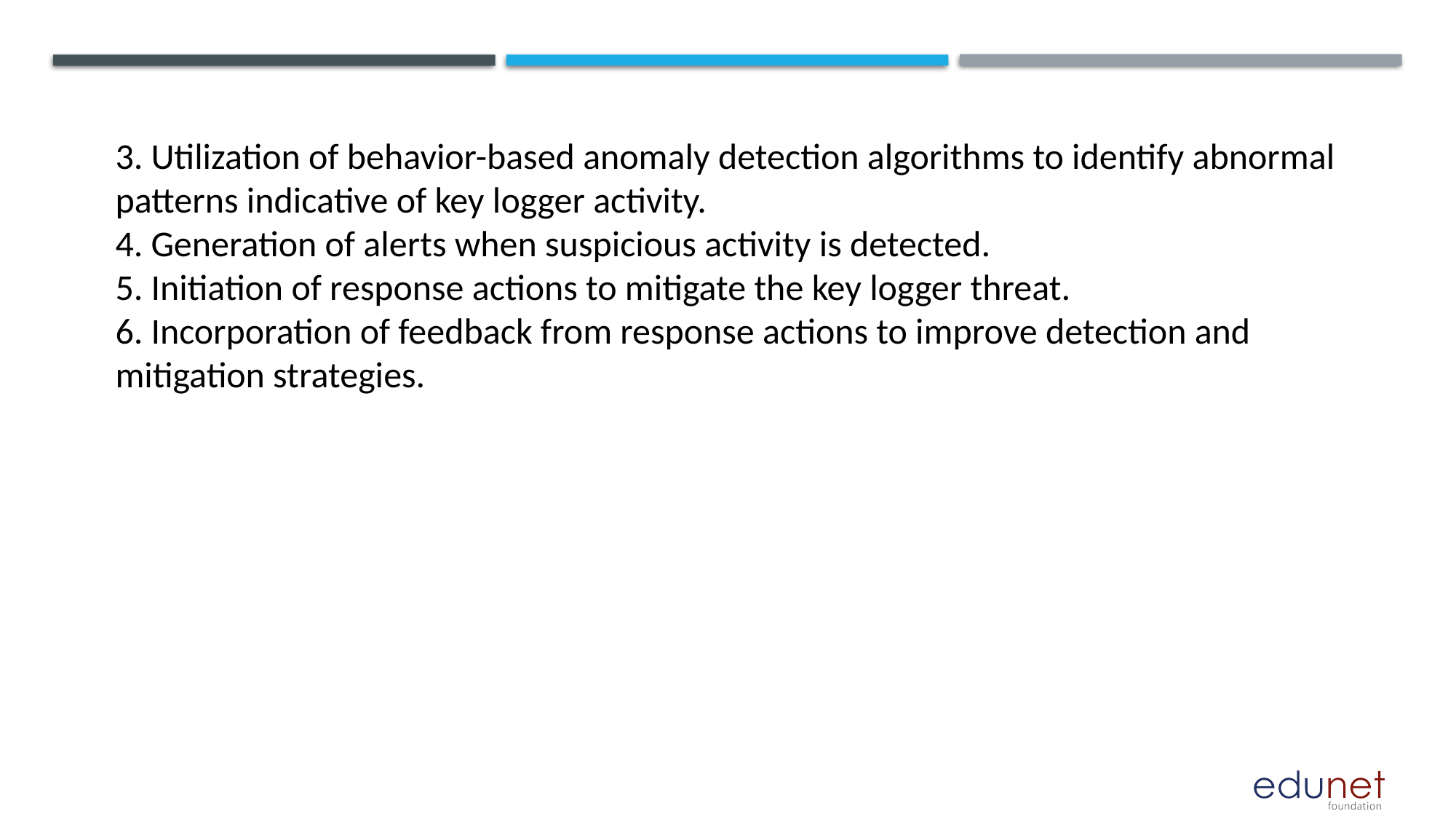

3. Utilization of behavior-based anomaly detection algorithms to identify abnormal patterns indicative of key logger activity.
4. Generation of alerts when suspicious activity is detected.
5. Initiation of response actions to mitigate the key logger threat.
6. Incorporation of feedback from response actions to improve detection and mitigation strategies.